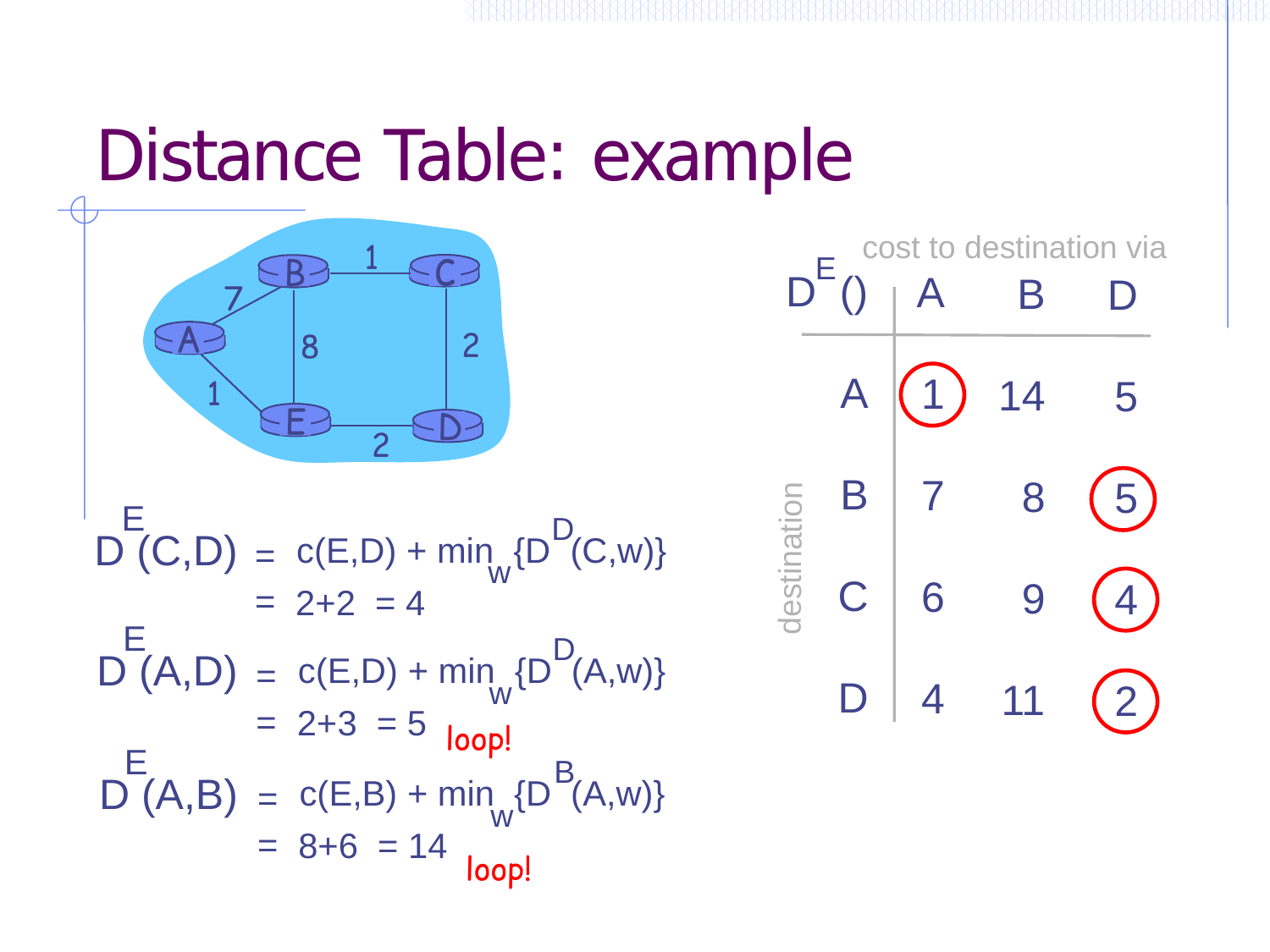

# Distance Table: example

1
B

C

7

A

2
8

1
E

D

2

cost to destination via
E
D  ()

A

B

C

D
A

1

7

6

4
B

14

8

9

11
D

5

5

4

2

destination

E
D (C,D)
D
c(E,D) + min  {D  (C,w)}
=
w
=
2+2  = 4
E
D (A,D)
D
c(E,D) + min  {D  (A,w)}
=
w
=
2+3  = 5
loop!
E
D (A,B)
B
c(E,B) + min  {D  (A,w)}
=
w
=
8+6  = 14
loop!